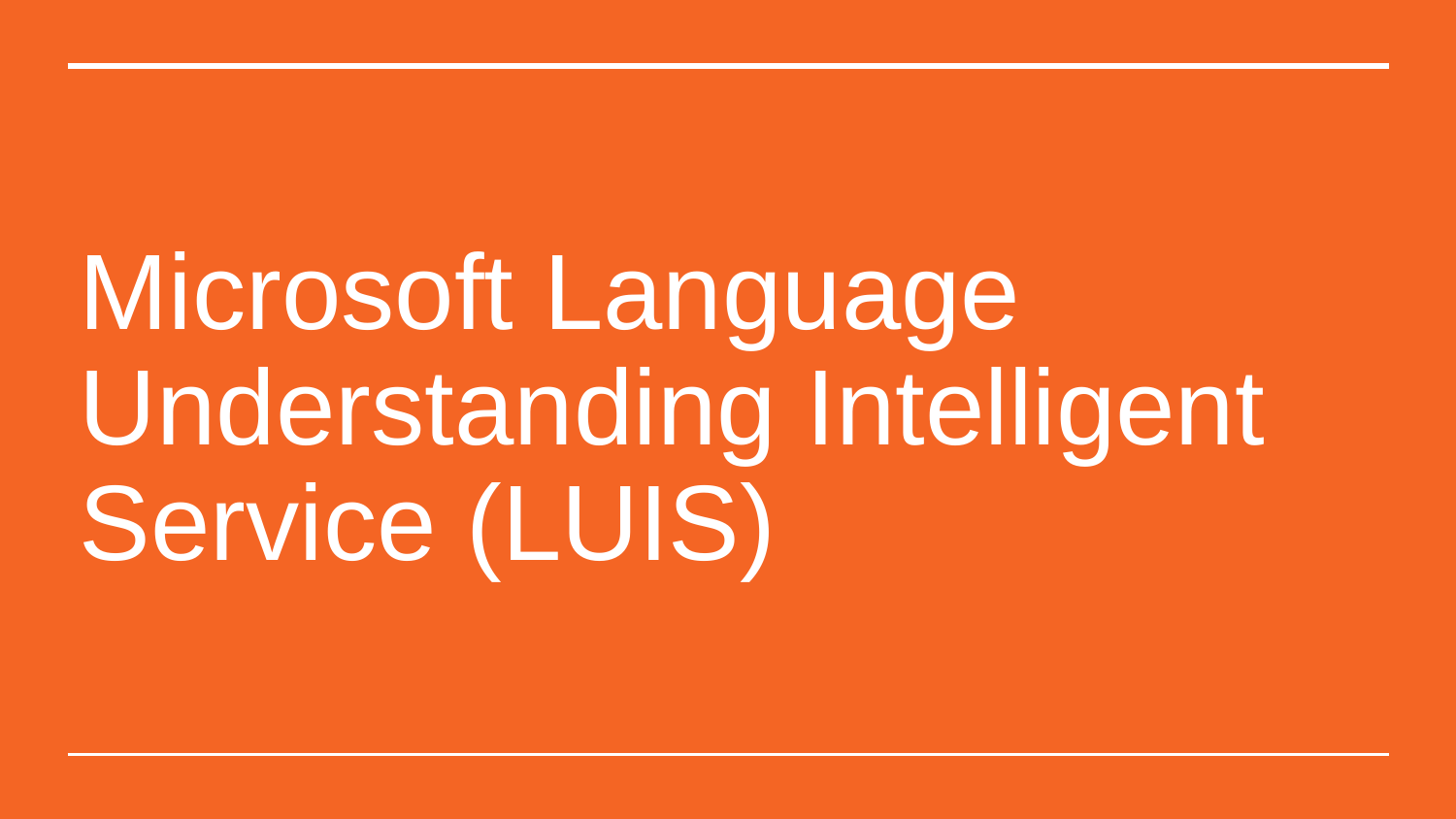

# Microsoft Language Understanding Intelligent Service (LUIS)